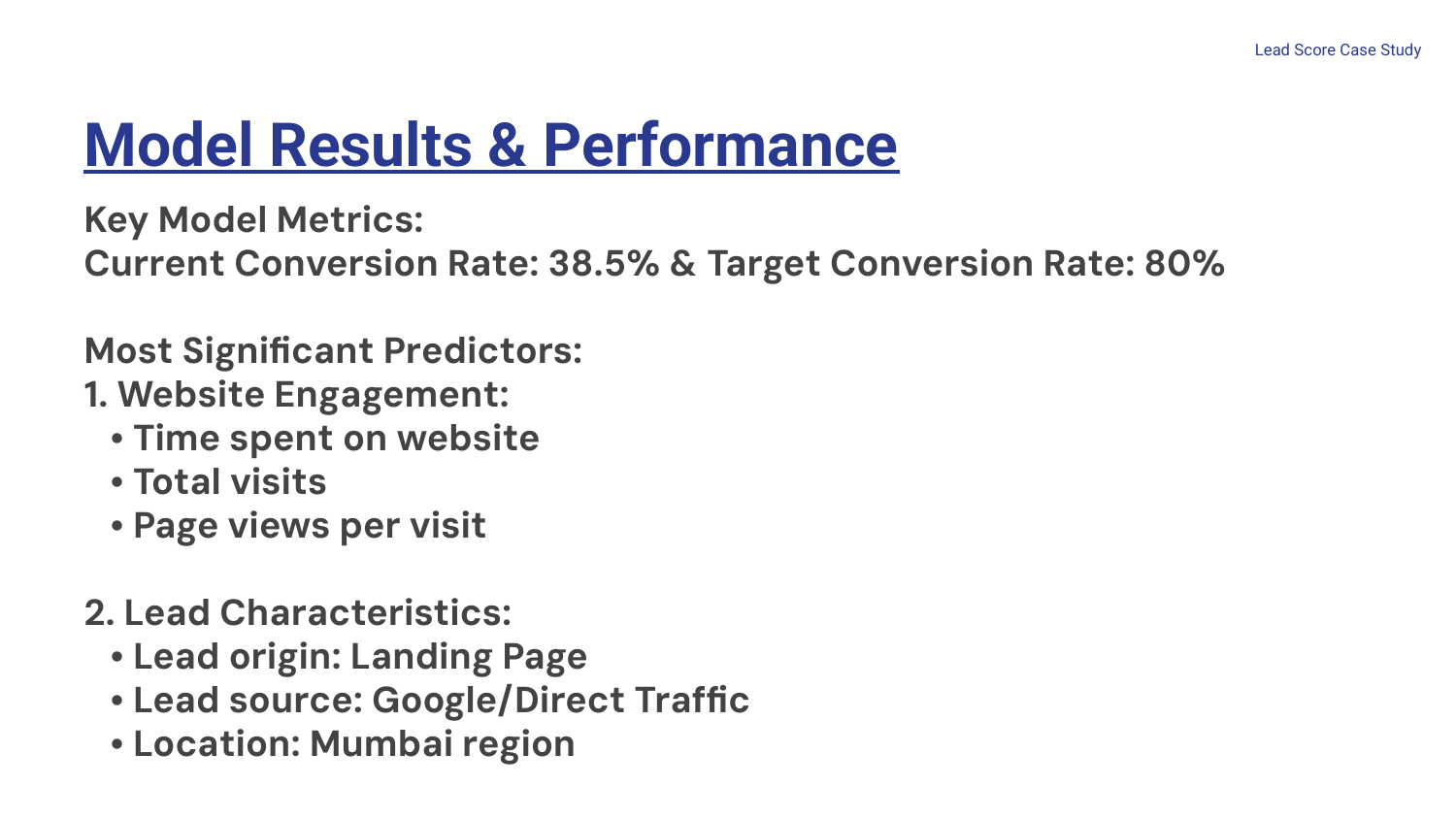

Lead Score Case Study
# Model Results & Performance

Key Model Metrics:
Current Conversion Rate: 38.5% & Target Conversion Rate: 80%

Most Significant Predictors:
1. Website Engagement:
   • Time spent on website
   • Total visits
   • Page views per visit

2. Lead Characteristics:
   • Lead origin: Landing Page
   • Lead source: Google/Direct Traffic
   • Location: Mumbai region

14
14